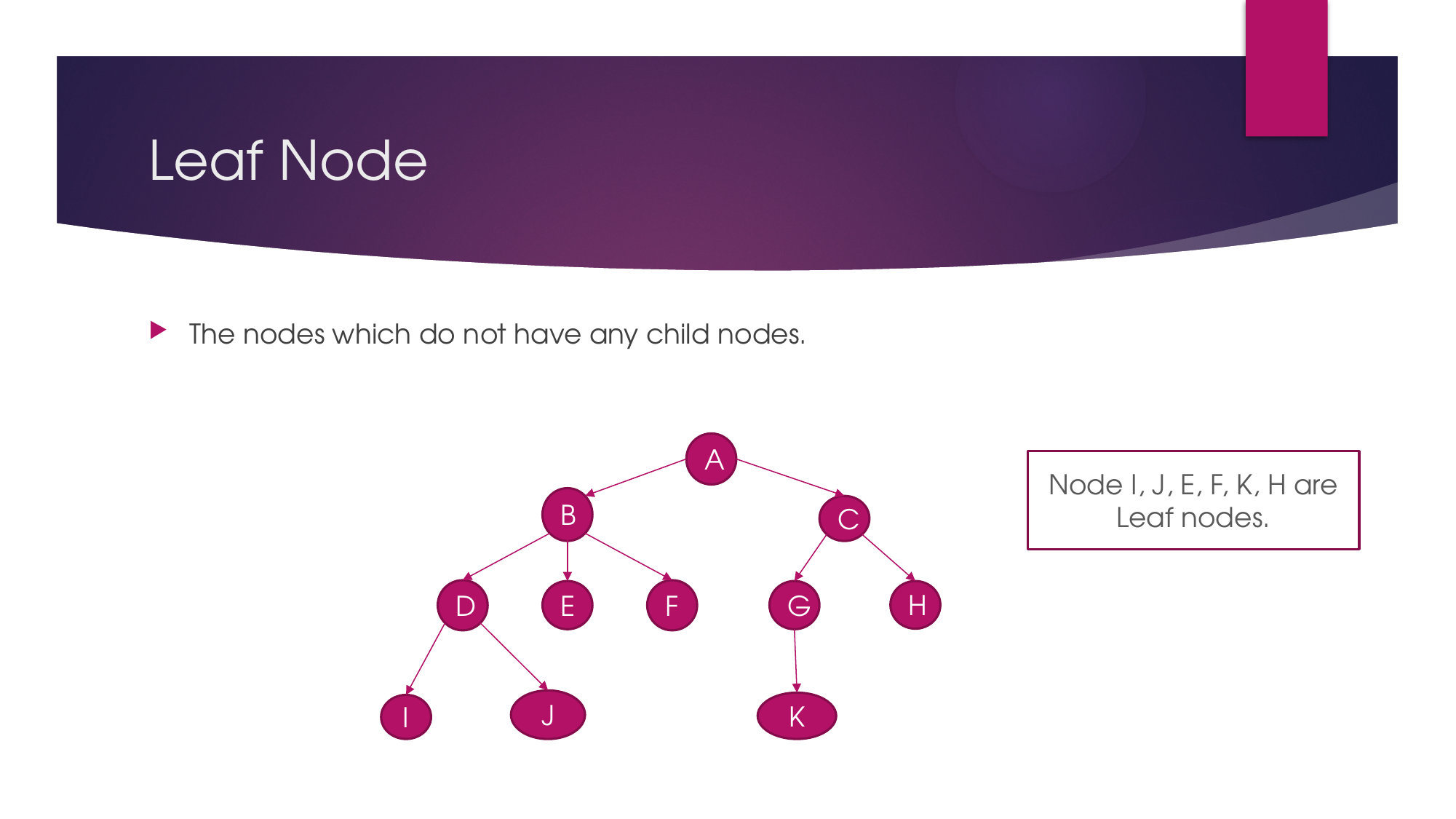

# Leaf Node
The nodes which do not have any child nodes.
A
B
C
D
F
E
G
H
J
K
I
Node I, J, E, F, K, H are Leaf nodes.